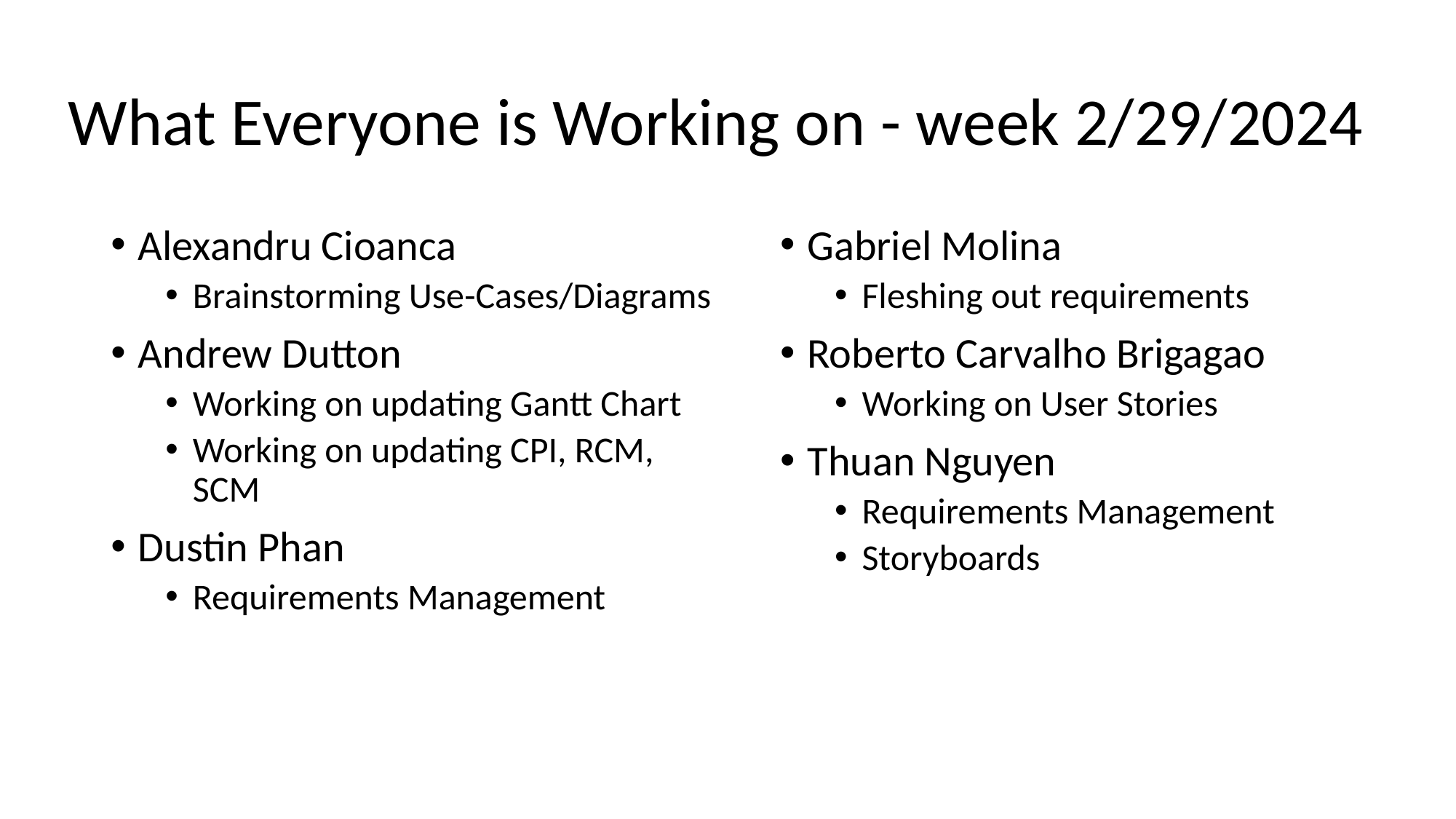

# What Everyone is Working on - week 2/29/2024
Alexandru Cioanca
Brainstorming Use-Cases/Diagrams
Andrew Dutton
Working on updating Gantt Chart
Working on updating CPI, RCM, SCM
Dustin Phan​
Requirements Management
Gabriel Molina​
Fleshing out requirements
Roberto Carvalho Brigagao
Working on User Stories
Thuan Nguyen
Requirements Management
Storyboards